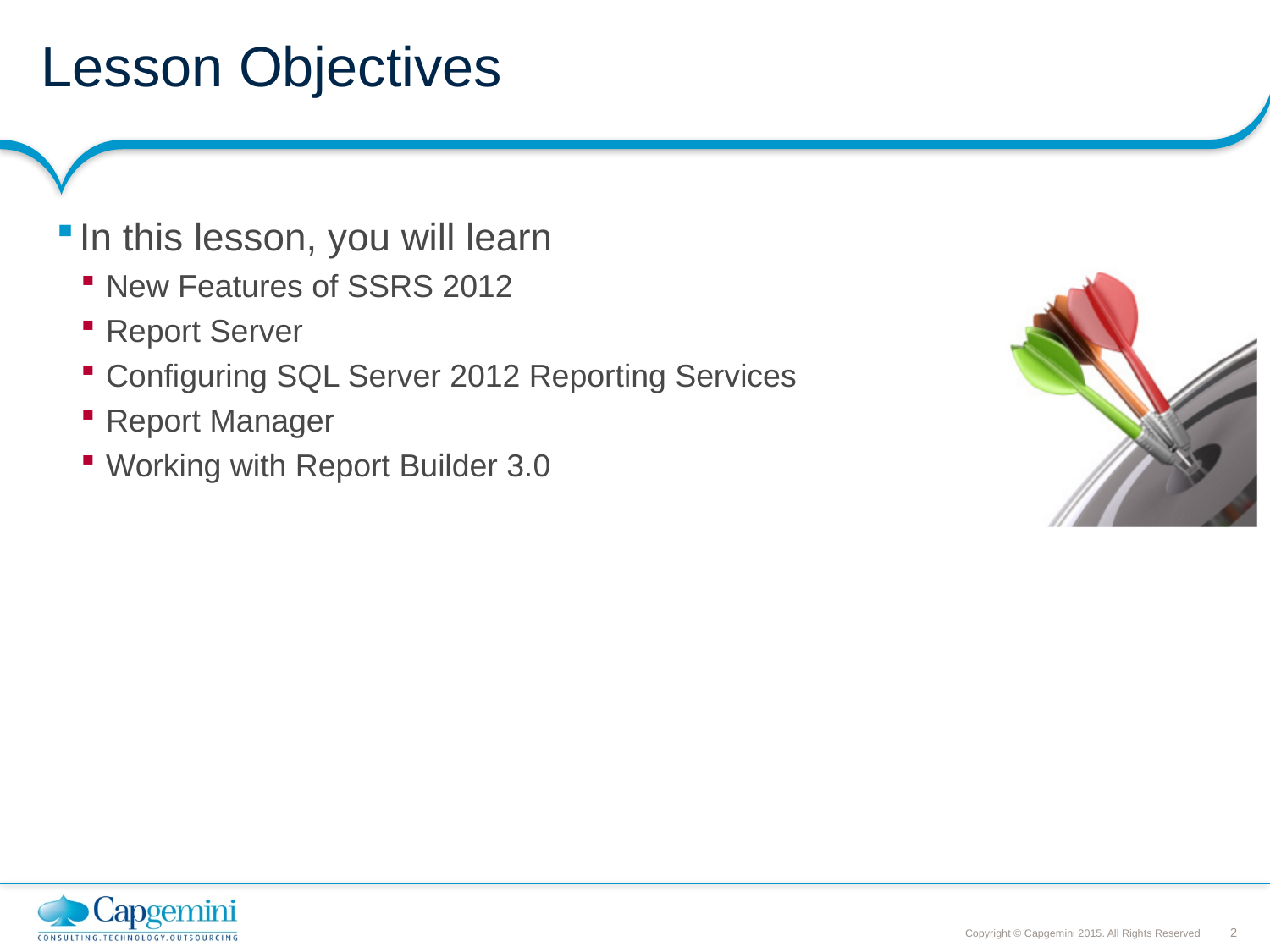

# Lesson Objectives
In this lesson, you will learn
New Features of SSRS 2012
Report Server
Configuring SQL Server 2012 Reporting Services
Report Manager
Working with Report Builder 3.0